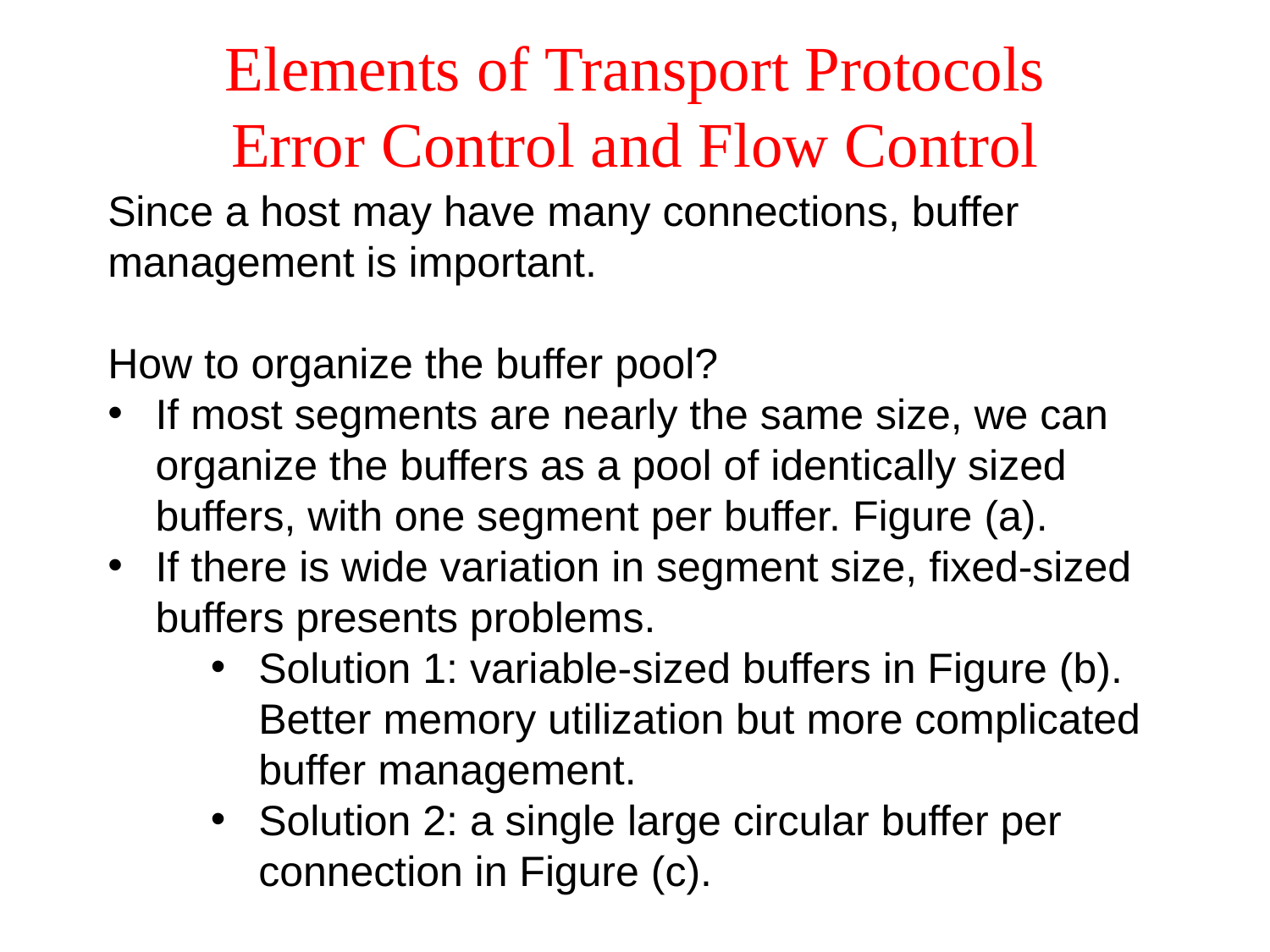

# Elements of Transport Protocols Error Control and Flow Control
Since a host may have many connections, buffer management is important.

How to organize the buffer pool?
If most segments are nearly the same size, we can organize the buffers as a pool of identically sized buffers, with one segment per buffer. Figure (a).
If there is wide variation in segment size, fixed-sized buffers presents problems.
Solution 1: variable-sized buffers in Figure (b). Better memory utilization but more complicated buffer management.
Solution 2: a single large circular buffer per connection in Figure (c).